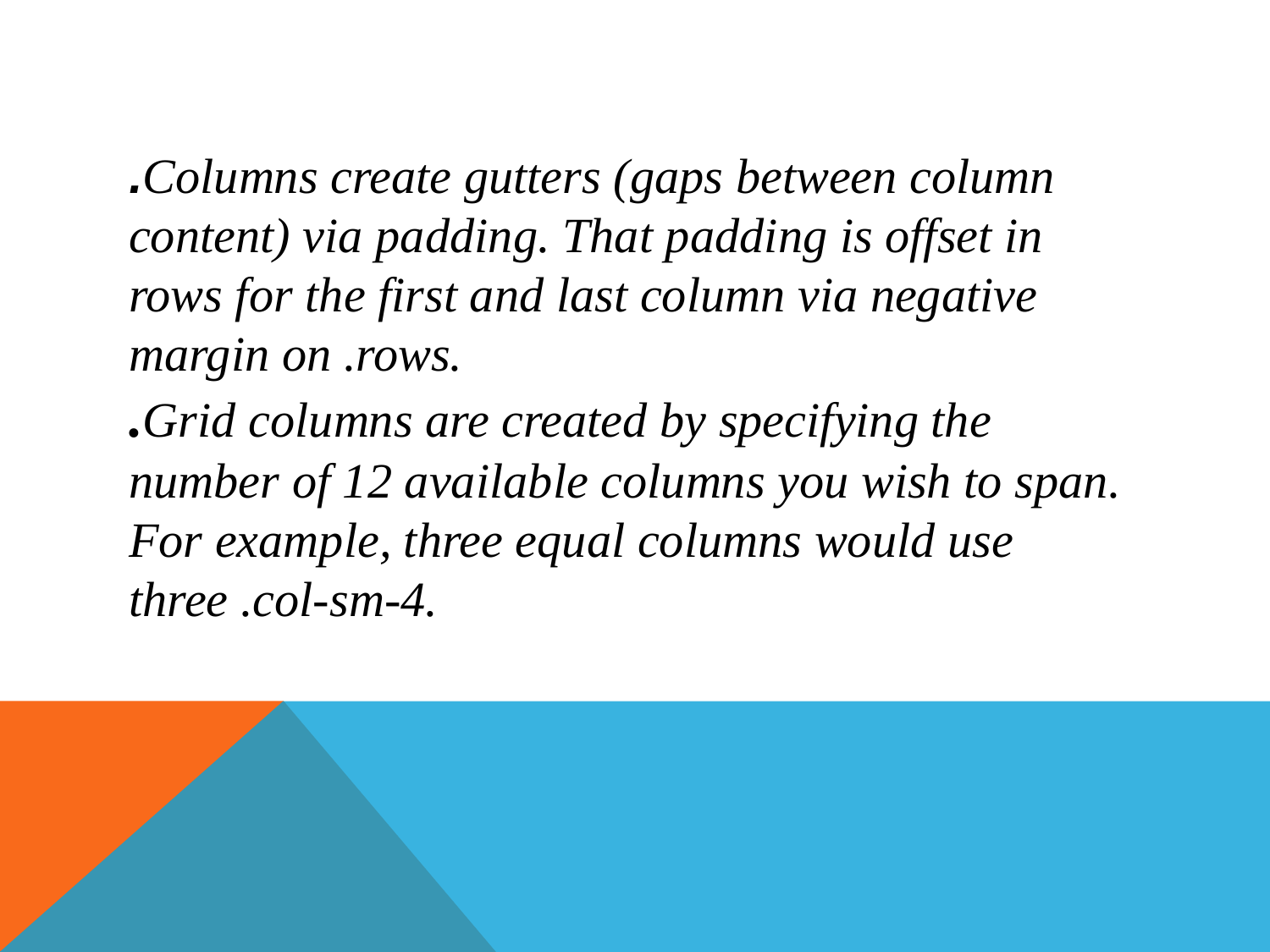

.Columns create gutters (gaps between column content) via padding. That padding is offset in rows for the first and last column via negative margin on .rows.
.Grid columns are created by specifying the number of 12 available columns you wish to span. For example, three equal columns would use three .col-sm-4.